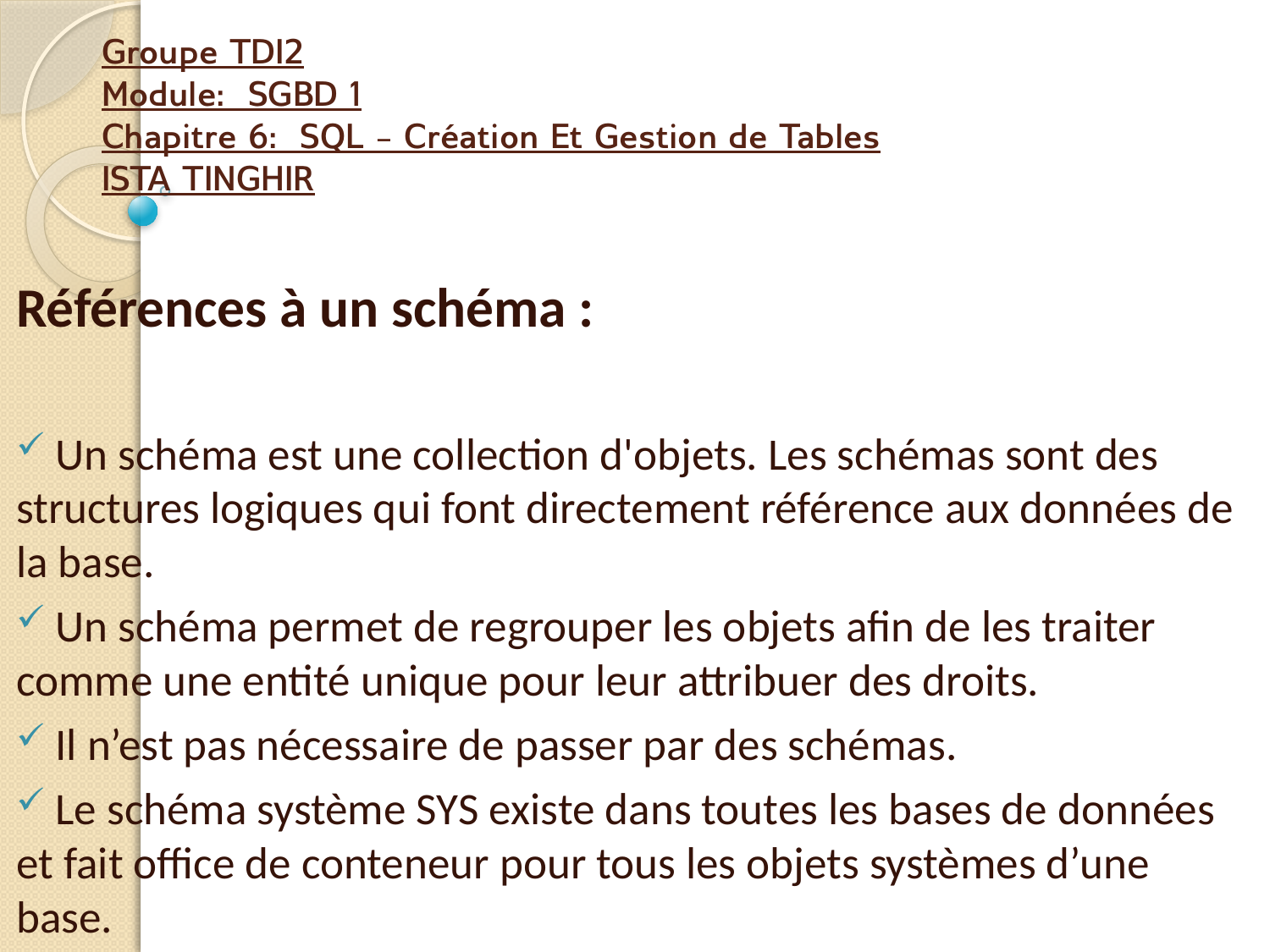

# Groupe TDI2 Module:  SGBD 1 Chapitre 6:  SQL – Création Et Gestion de Tables ISTA TINGHIR

Références à un schéma :

 Un schéma est une collection d'objets. Les schémas sont des structures logiques qui font directement référence aux données de la base.
 Un schéma permet de regrouper les objets afin de les traiter comme une entité unique pour leur attribuer des droits.
 Il n’est pas nécessaire de passer par des schémas.
 Le schéma système SYS existe dans toutes les bases de données et fait office de conteneur pour tous les objets systèmes d’une base.